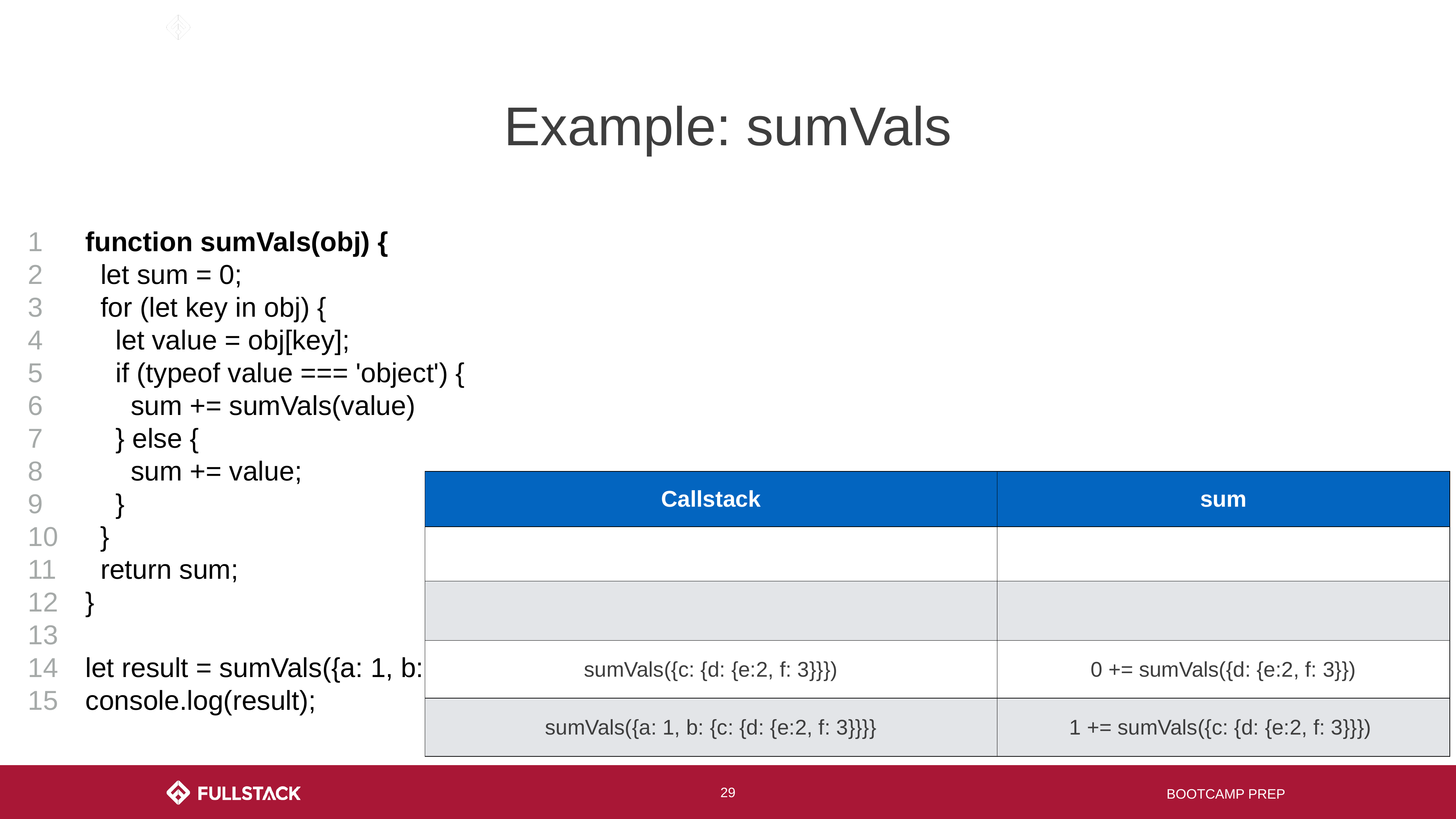

# Example: sumVals
1
2
3
4
5
6
7
8
9
10
11
12
13
14
15

function sumVals(obj) {
  let sum = 0;
  for (let key in obj) {
    let value = obj[key];
    if (typeof value === 'object') {
      sum += sumVals(value)
    } else {
      sum += value;
    }
  }
  return sum;
}
let result = sumVals({a: 1, b: {c: {d: {e:2, f: 3}}}})
console.log(result);
| Callstack | sum |
| --- | --- |
|  |  |
|  |  |
| sumVals({c: {d: {e:2, f: 3}}}) | 0 += sumVals({d: {e:2, f: 3}}) |
| sumVals({a: 1, b: {c: {d: {e:2, f: 3}}}} | 1 += sumVals({c: {d: {e:2, f: 3}}}) |
29
BOOTCAMP PREP